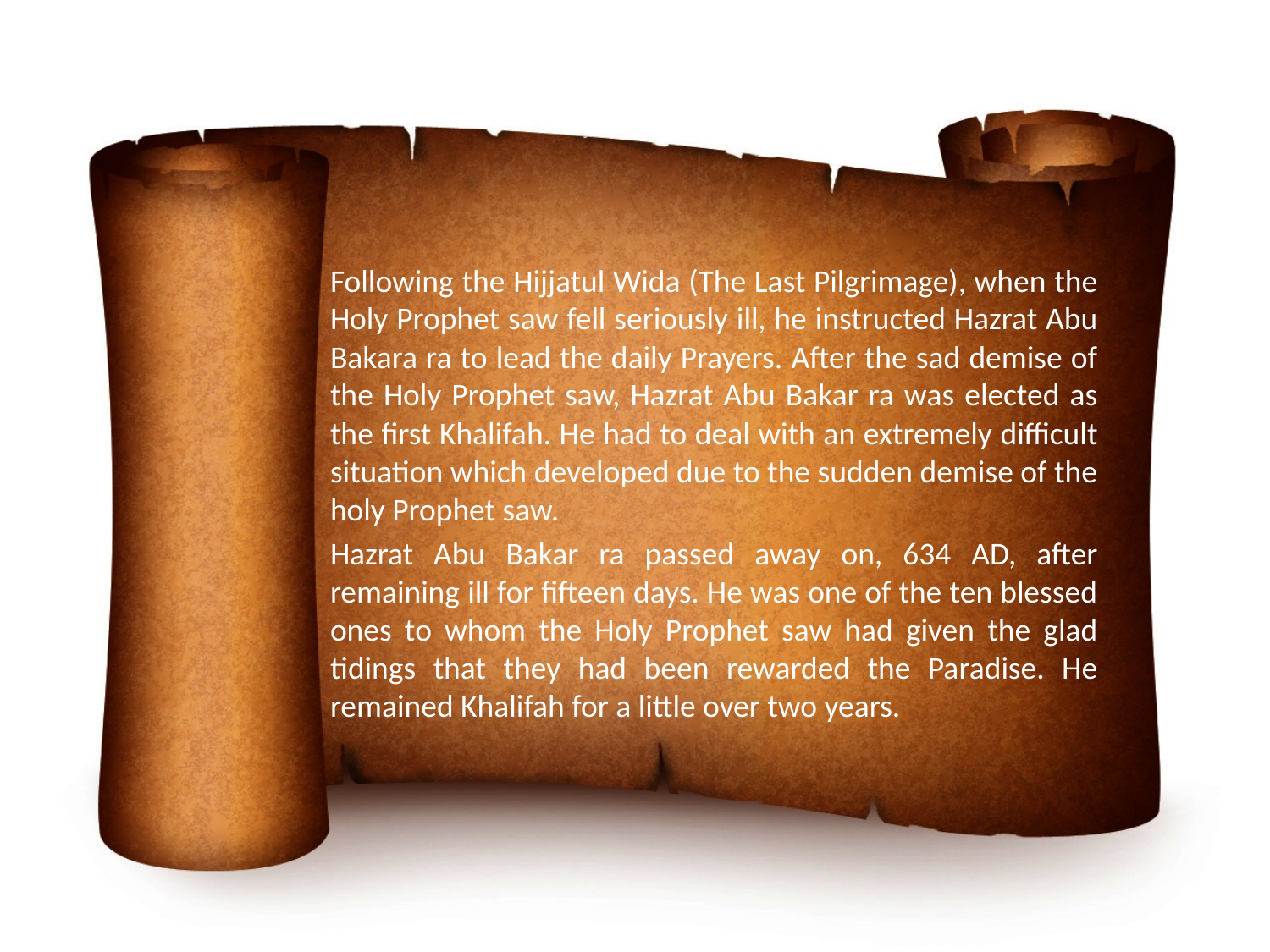

Following the Hijjatul Wida (The Last Pilgrimage), when the Holy Prophet saw fell seriously ill, he instructed Hazrat Abu Bakara ra to lead the daily Prayers. After the sad demise of the Holy Prophet saw, Hazrat Abu Bakar ra was elected as the first Khalifah. He had to deal with an extremely difficult situation which developed due to the sudden demise of the holy Prophet saw.
Hazrat Abu Bakar ra passed away on, 634 AD, after remaining ill for fifteen days. He was one of the ten blessed ones to whom the Holy Prophet saw had given the glad tidings that they had been rewarded the Paradise. He remained Khalifah for a little over two years.